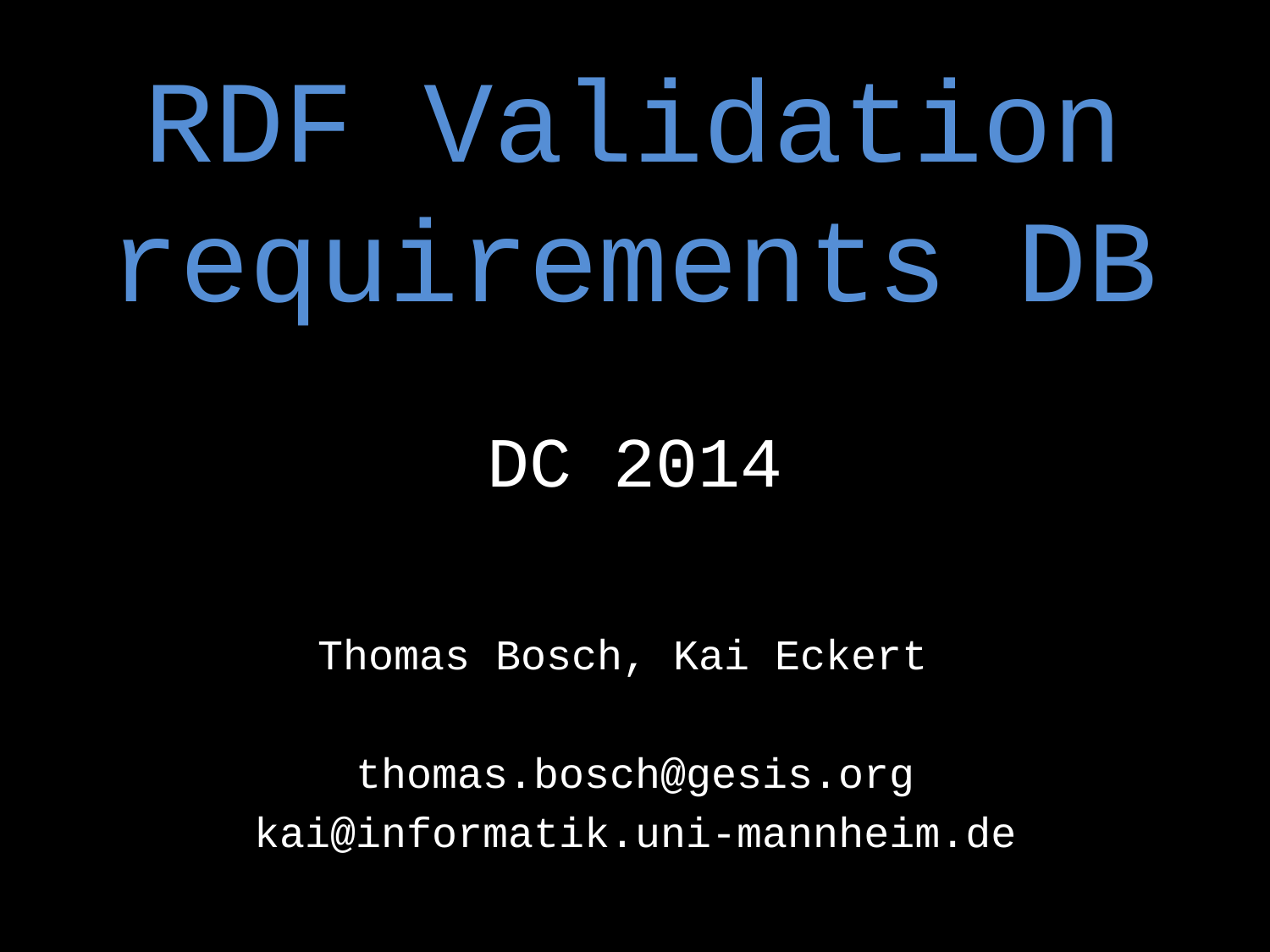

# RDF Validation requirements DB
DC 2014

Thomas Bosch, Kai Eckert

thomas.bosch@gesis.org
kai@informatik.uni-mannheim.de